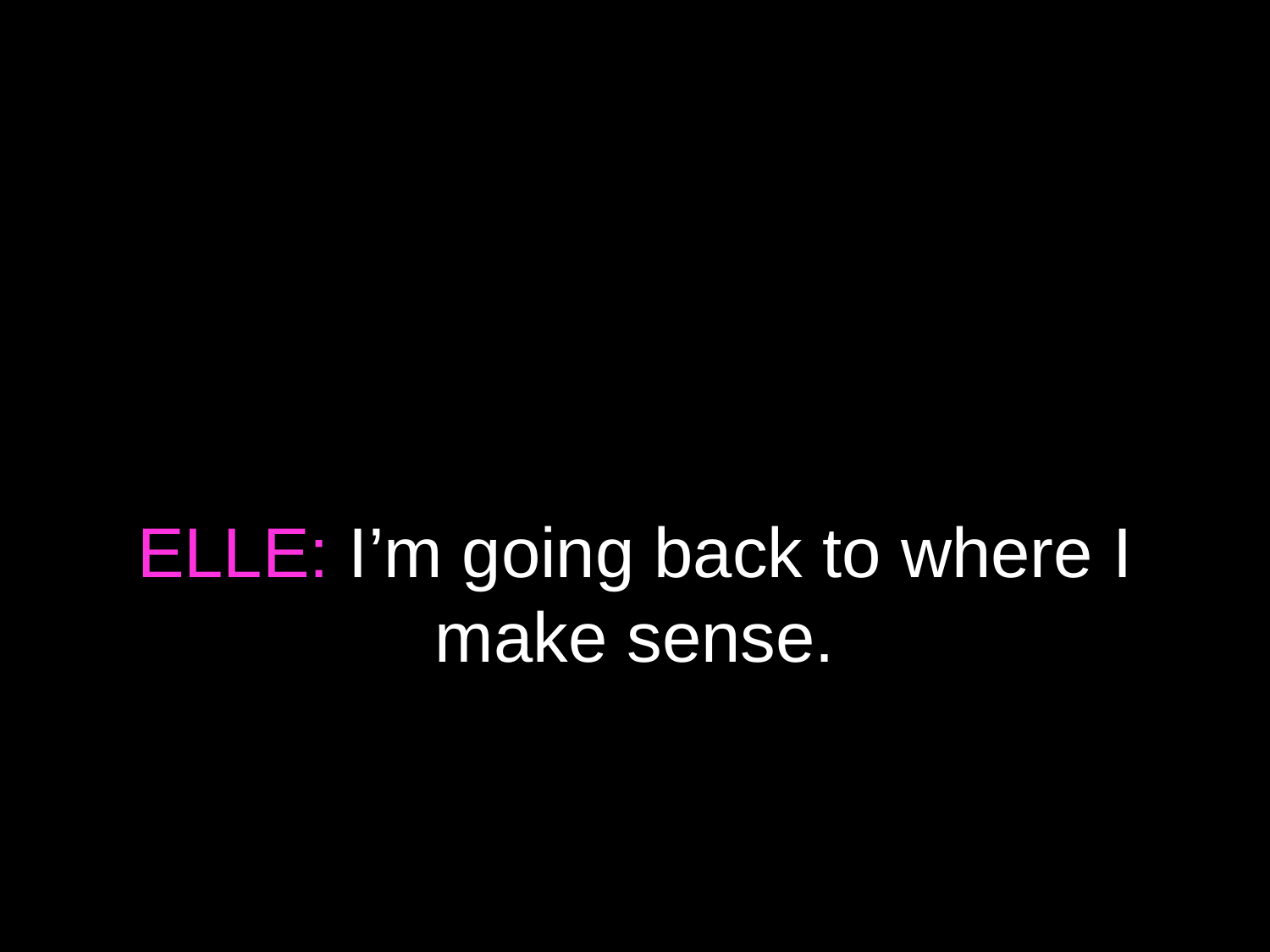

# ELLE: I’m going back to where I make sense.